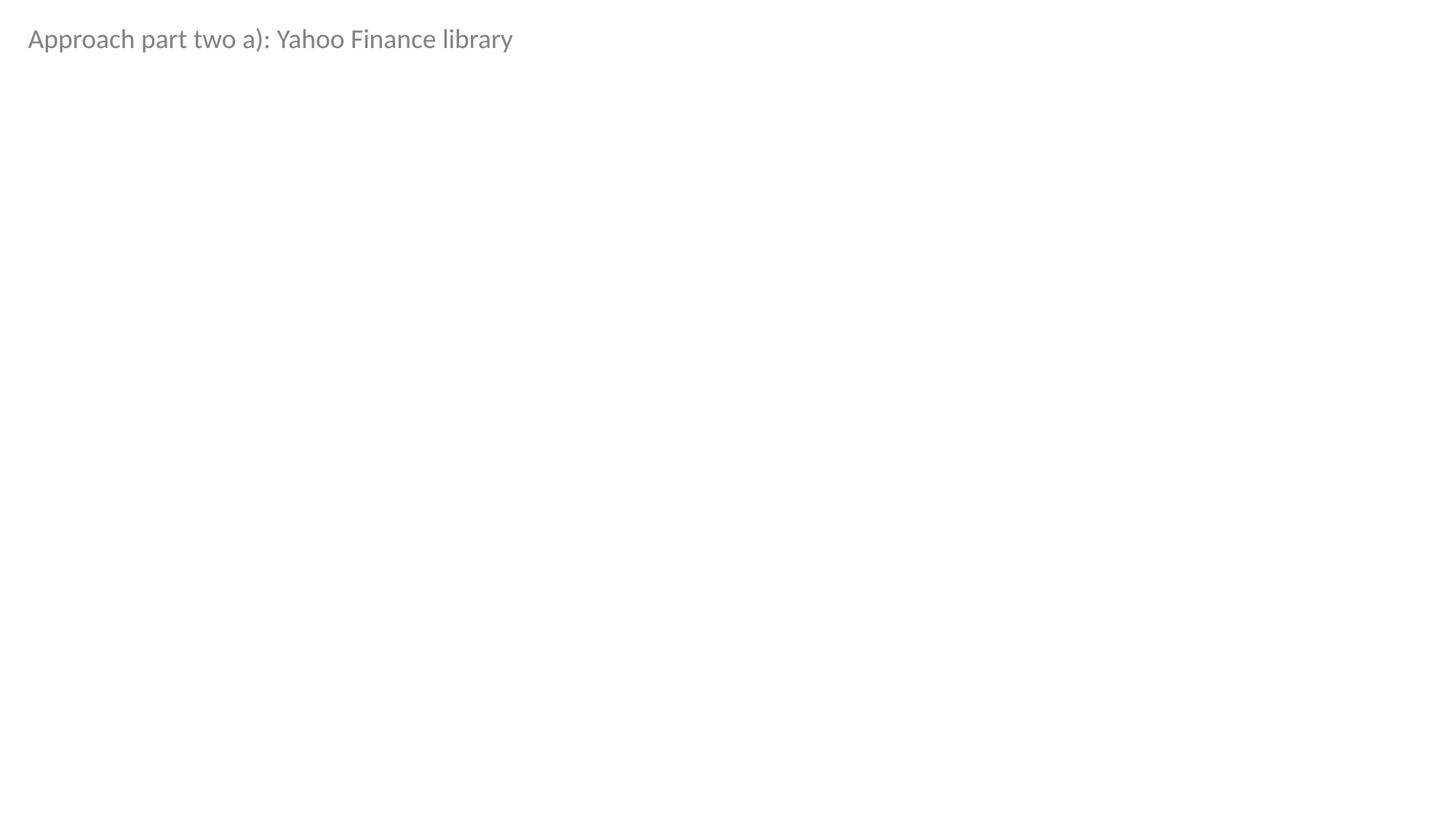

Approach part two a): Yahoo Finance library